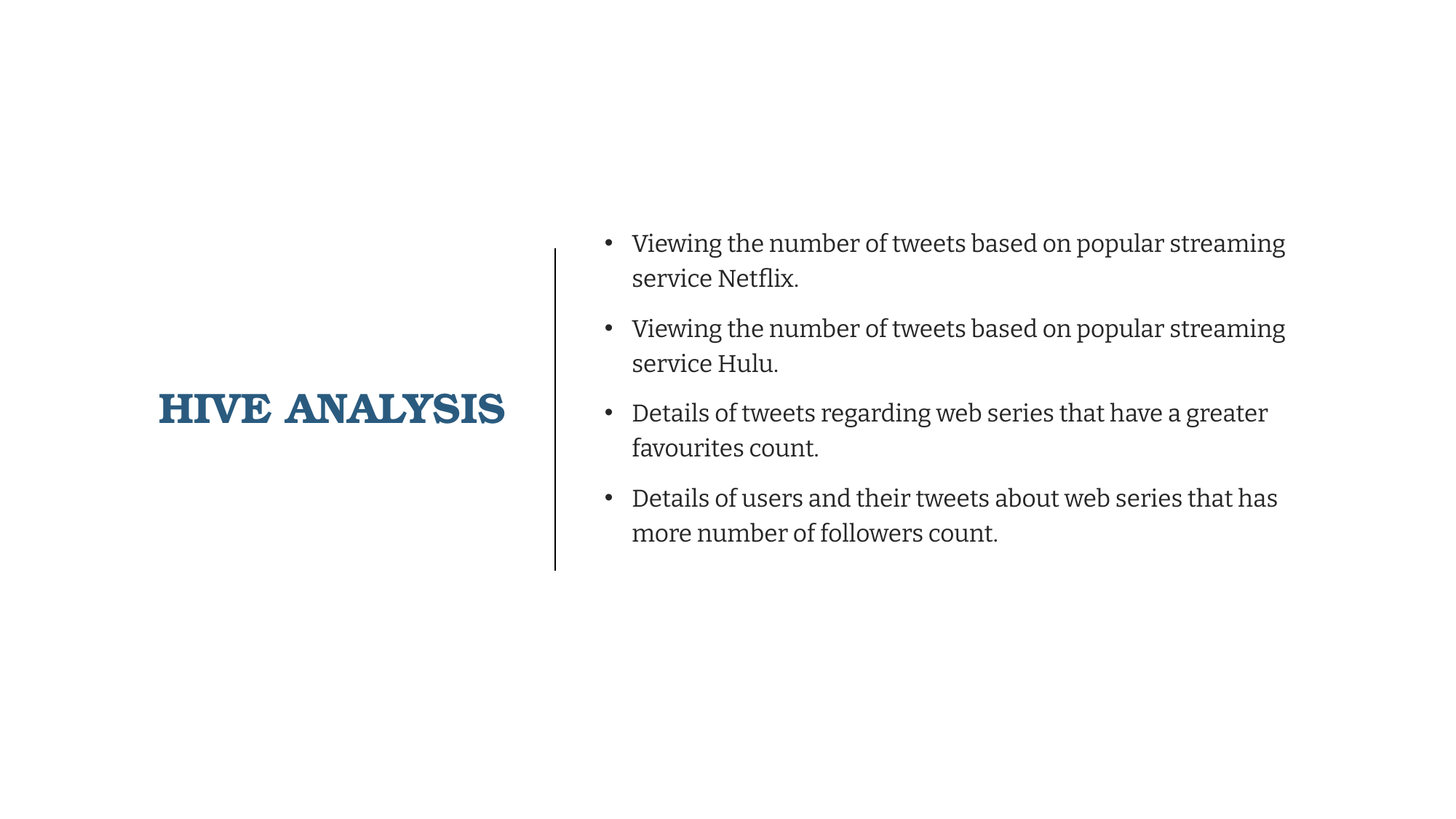

# HIVE ANALYSIS
Viewing the number of tweets based on popular streaming service Netflix.
Viewing the number of tweets based on popular streaming service Hulu.
Details of tweets regarding web series that have a greater favourites count.
Details of users and their tweets about web series that has more number of followers count.